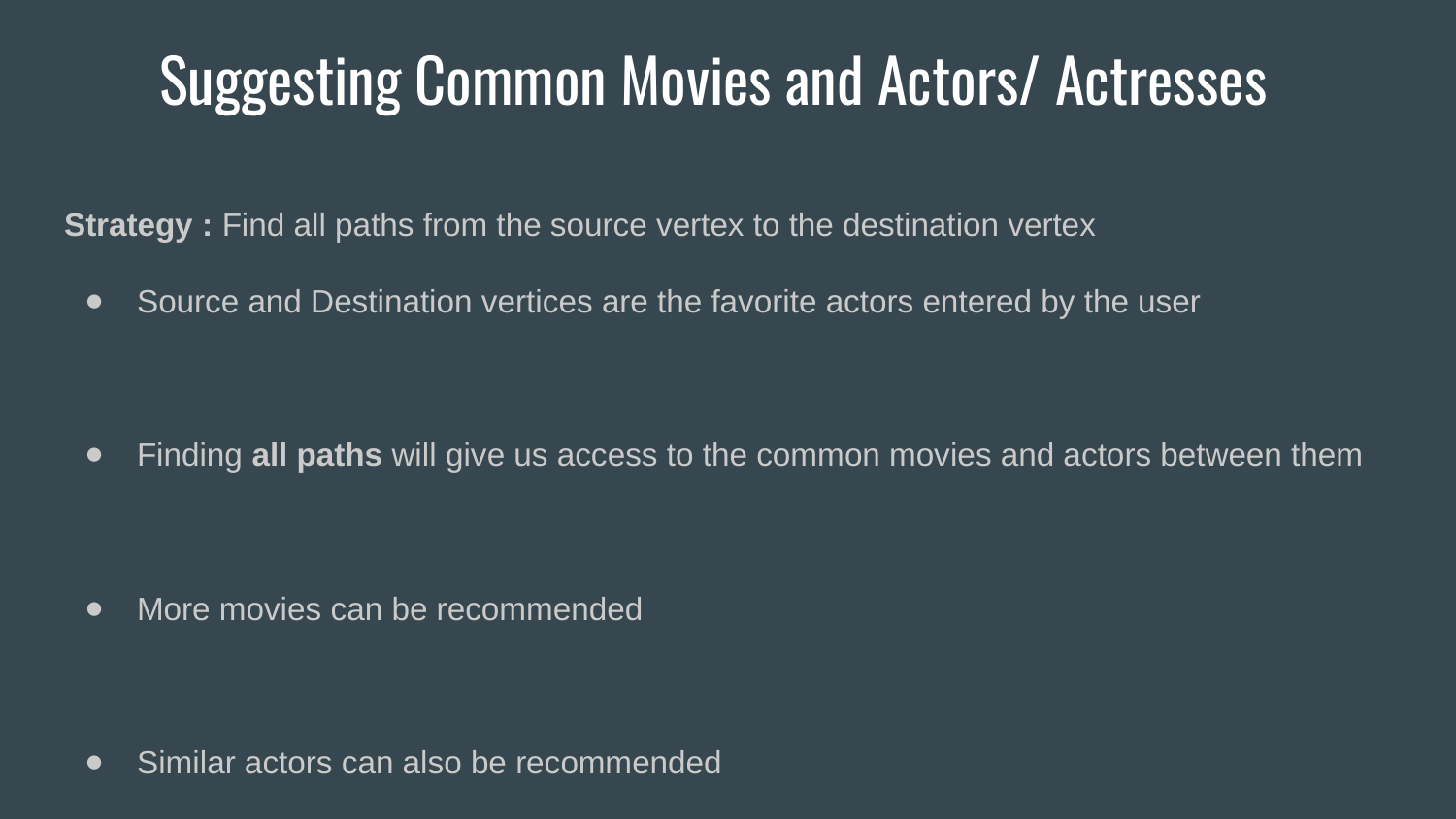

Suggesting Common Movies and Actors/ Actresses
Strategy : Find all paths from the source vertex to the destination vertex
Source and Destination vertices are the favorite actors entered by the user

Finding all paths will give us access to the common movies and actors between them

More movies can be recommended

Similar actors can also be recommended